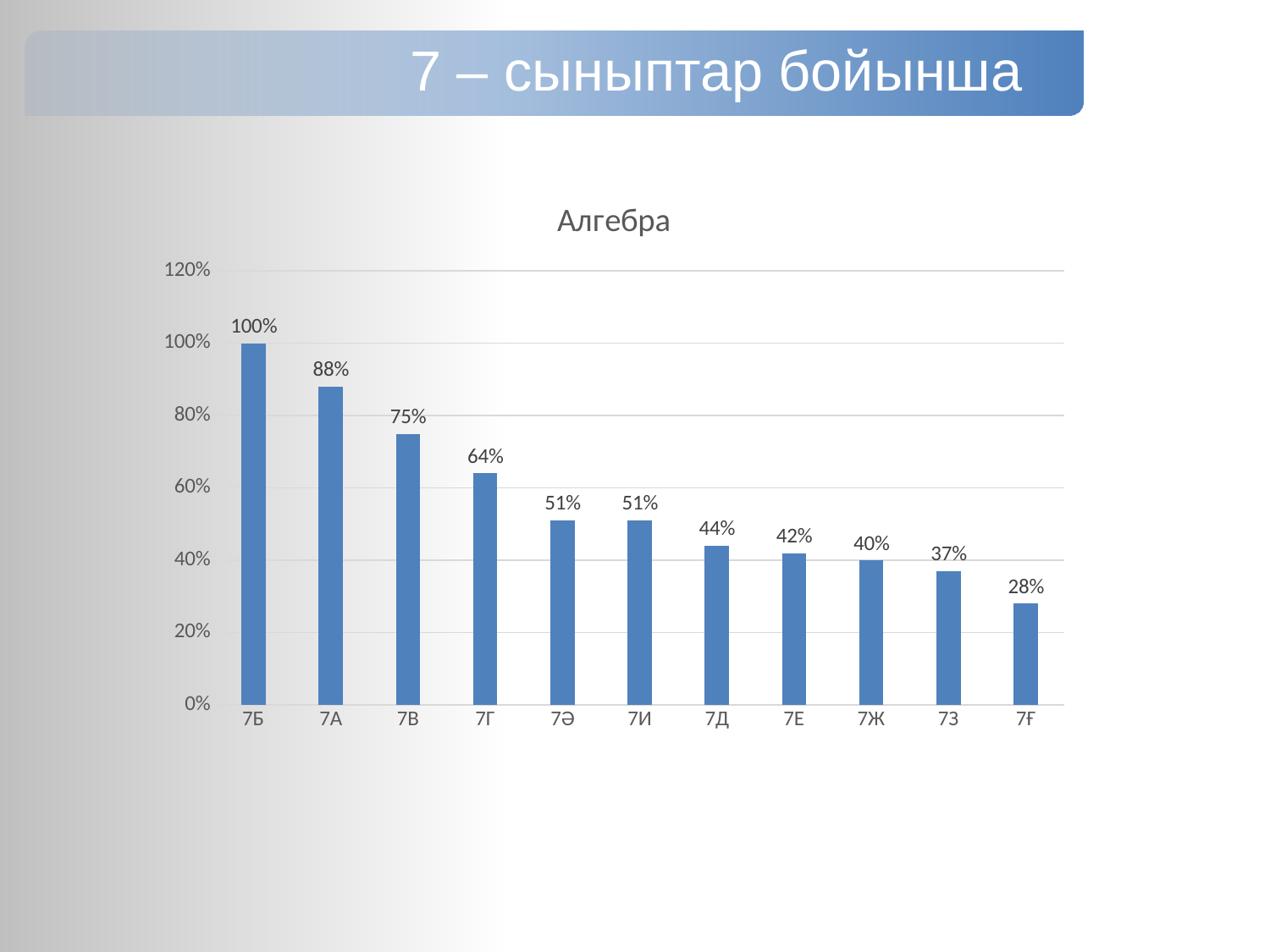

7 – сыныптар бойынша

### Chart: Алгебра

| Category | Алгебра |
|---|---|
| 7Б | 1.0 |
| 7А | 0.88 |
| 7В | 0.75 |
| 7Г | 0.64 |
| 7Ә | 0.51 |
| 7И | 0.51 |
| 7Д | 0.44 |
| 7Е | 0.42 |
| 7Ж | 0.4 |
| 7З | 0.37 |
| 7Ғ | 0.28 |